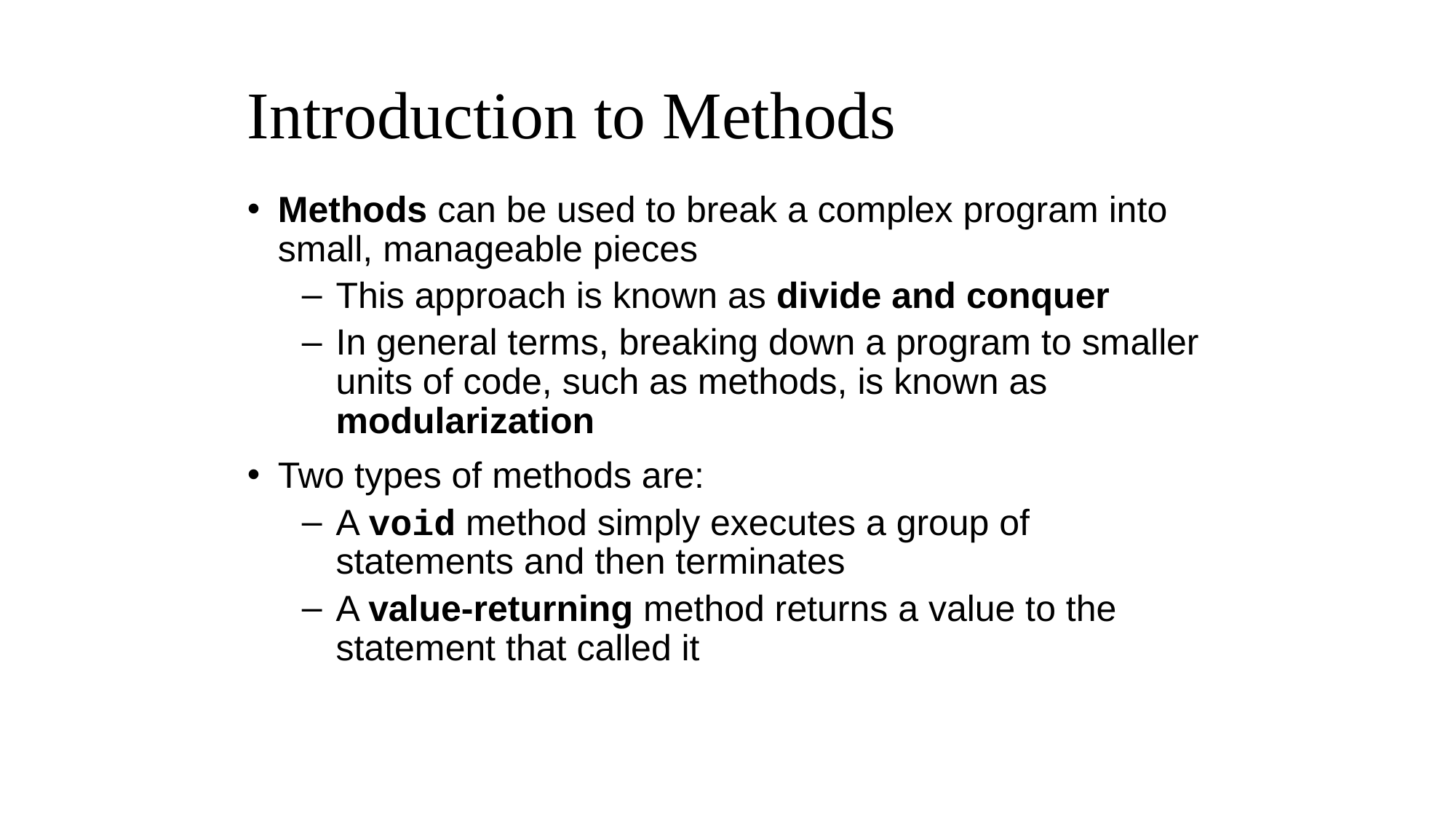

# Introduction to Methods
Methods can be used to break a complex program into small, manageable pieces
This approach is known as divide and conquer
In general terms, breaking down a program to smaller units of code, such as methods, is known as modularization
Two types of methods are:
A void method simply executes a group of statements and then terminates
A value-returning method returns a value to the statement that called it